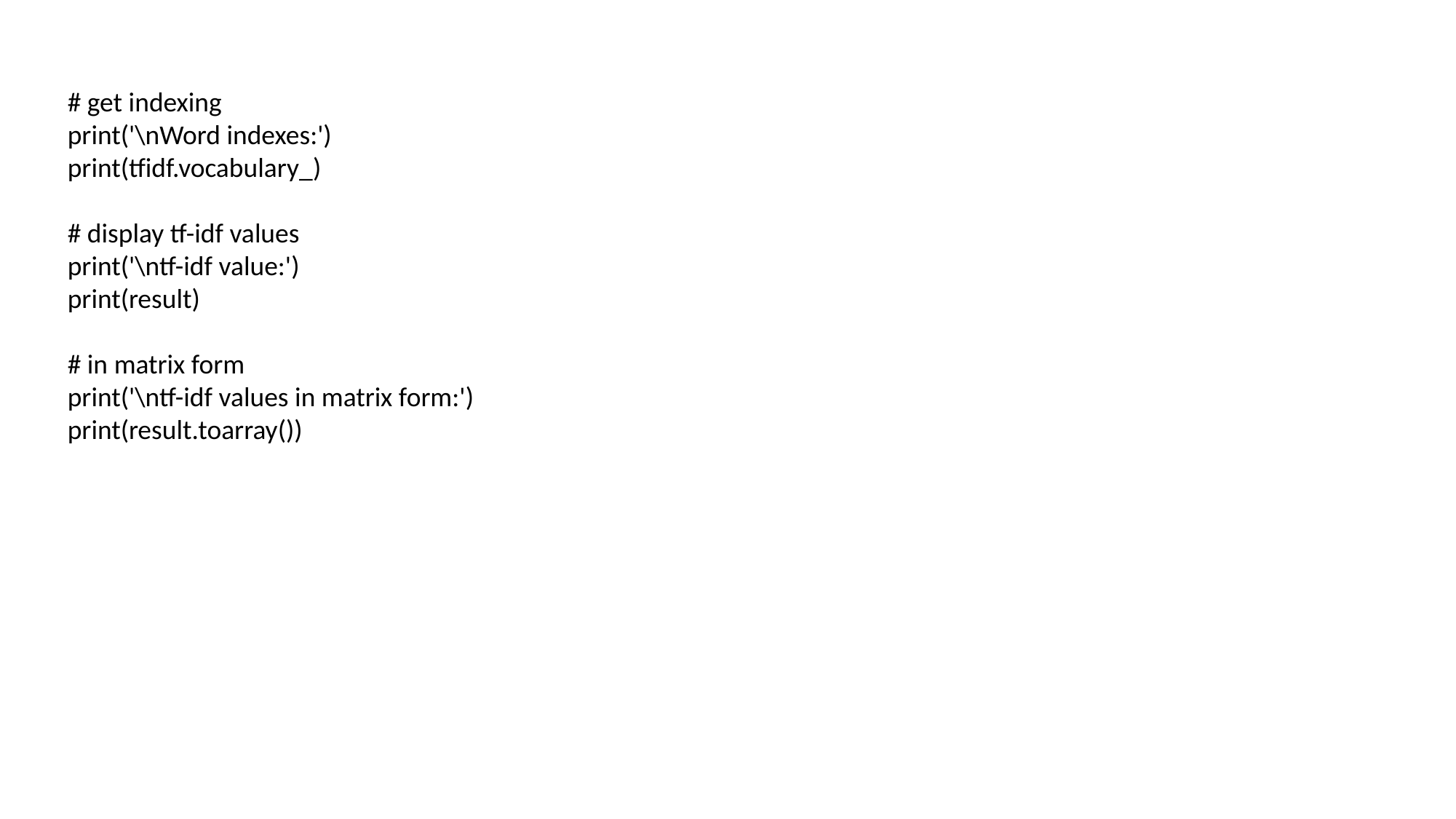

# get indexing
print('\nWord indexes:')
print(tfidf.vocabulary_)

# display tf-idf values
print('\ntf-idf value:')
print(result)

# in matrix form
print('\ntf-idf values in matrix form:')
print(result.toarray())